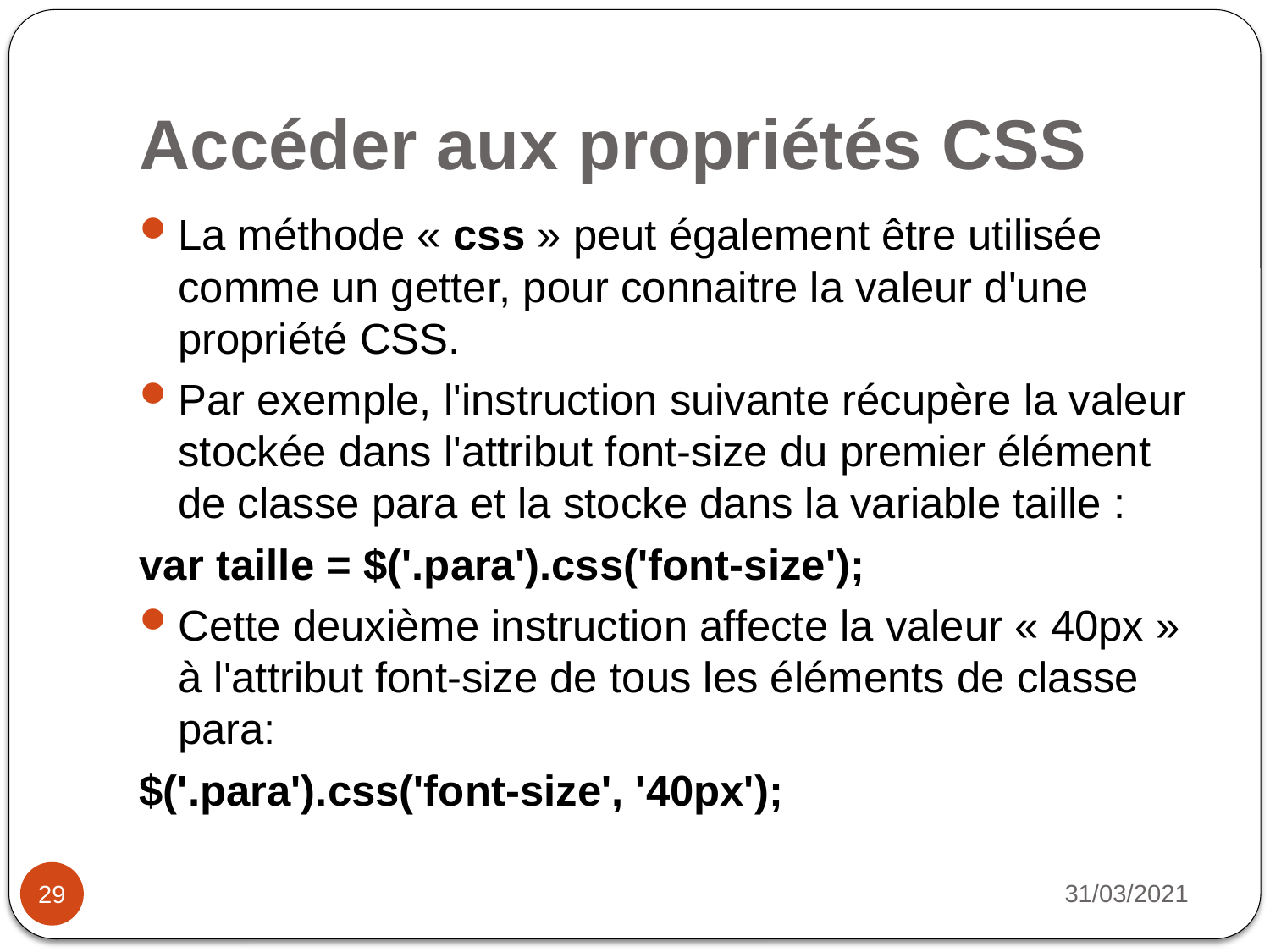

# Accéder aux propriétés CSS
La méthode « css » peut également être utilisée comme un getter, pour connaitre la valeur d'une propriété CSS.
Par exemple, l'instruction suivante récupère la valeur stockée dans l'attribut font-size du premier élément de classe para et la stocke dans la variable taille :
var taille = $('.para').css('font-size');
Cette deuxième instruction affecte la valeur « 40px » à l'attribut font-size de tous les éléments de classe para:
$('.para').css('font-size', '40px');
31/03/2021
29